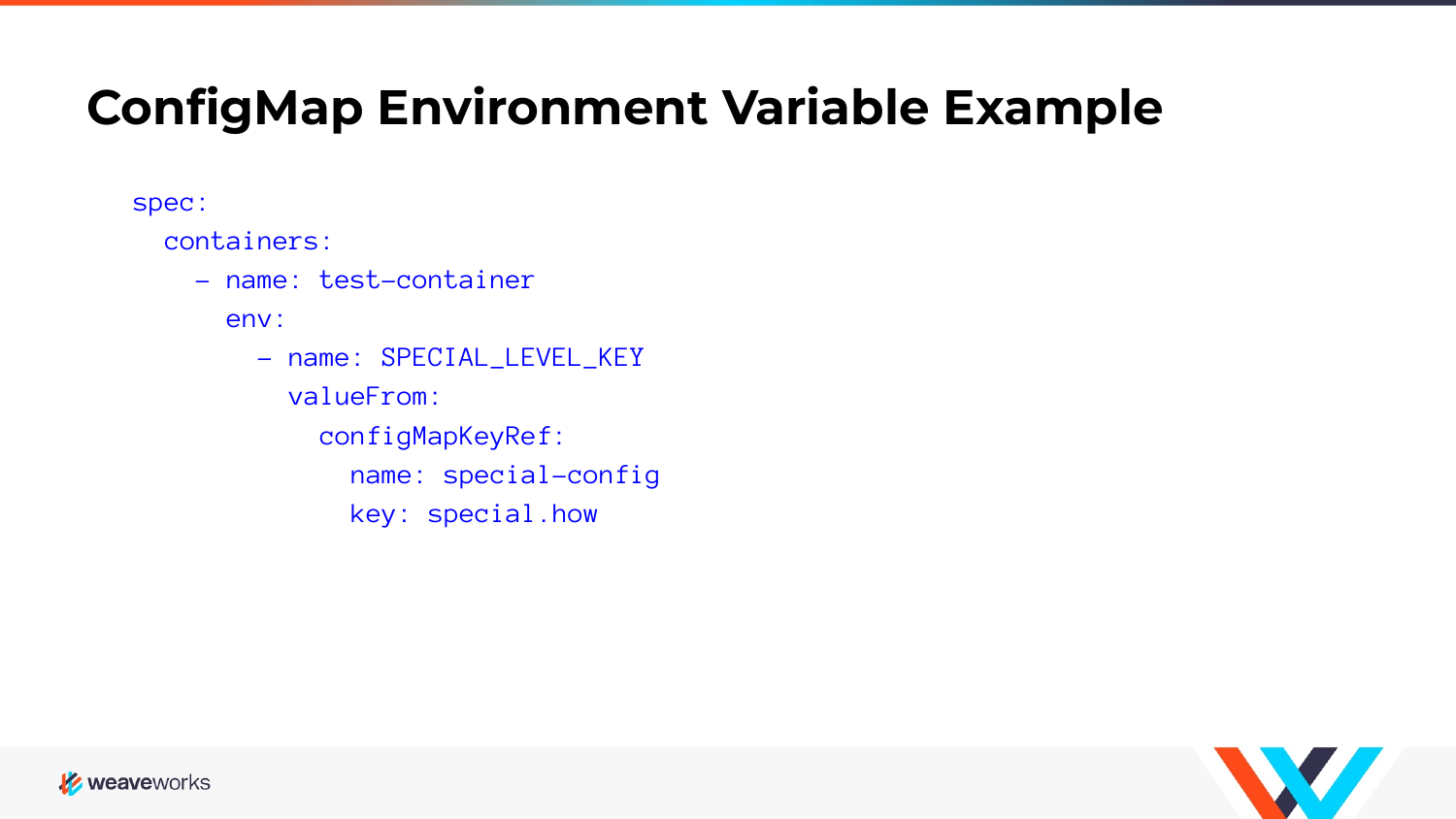

# ConfigMap Environment Variable Example

   spec:
     containers:
       - name: test-container
         env:
           - name: SPECIAL_LEVEL_KEY
             valueFrom:
               configMapKeyRef:
                 name: special-config
                 key: special.how